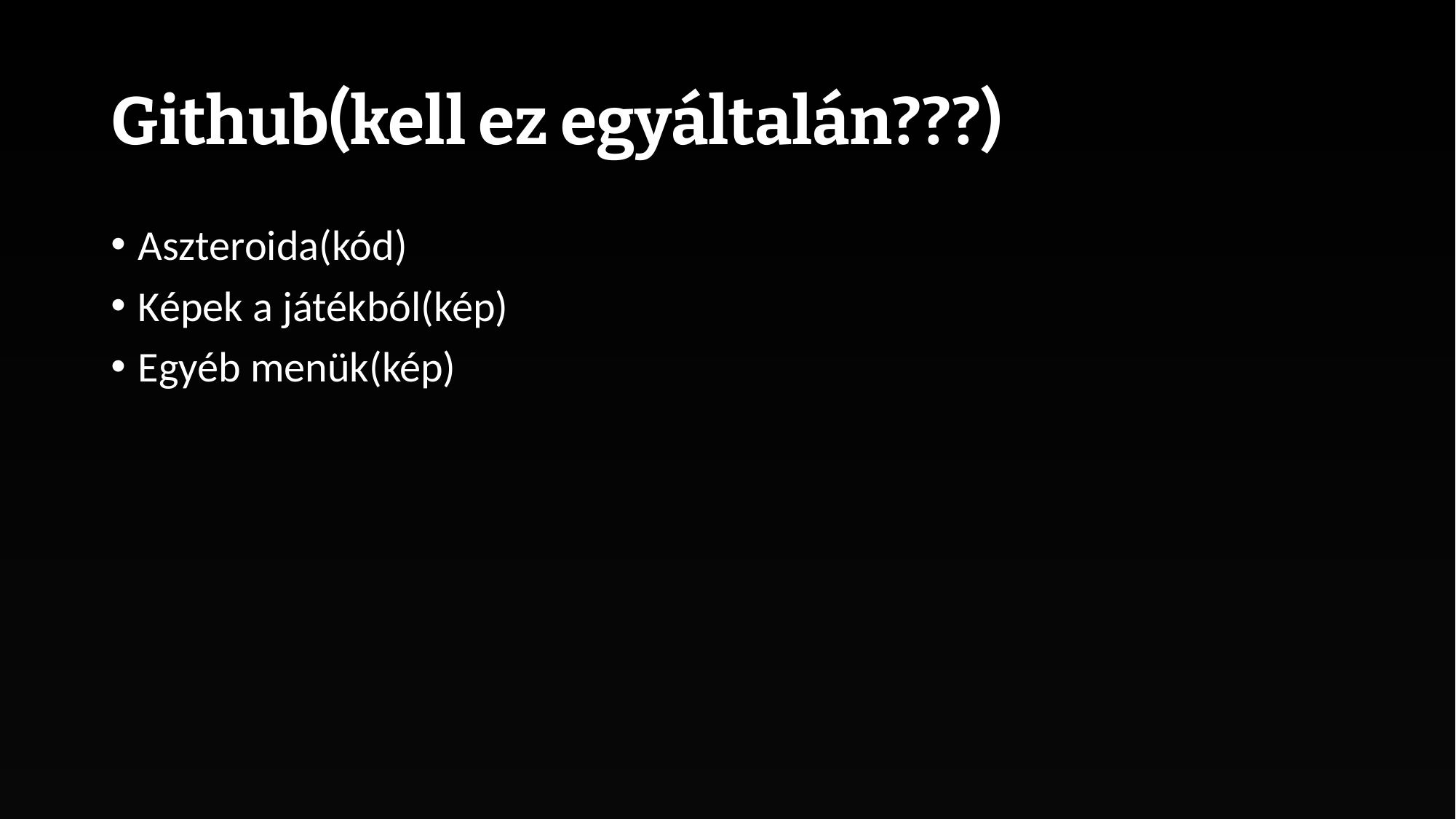

# Github(kell ez egyáltalán???)
Aszteroida(kód)
Képek a játékból(kép)
Egyéb menük(kép)